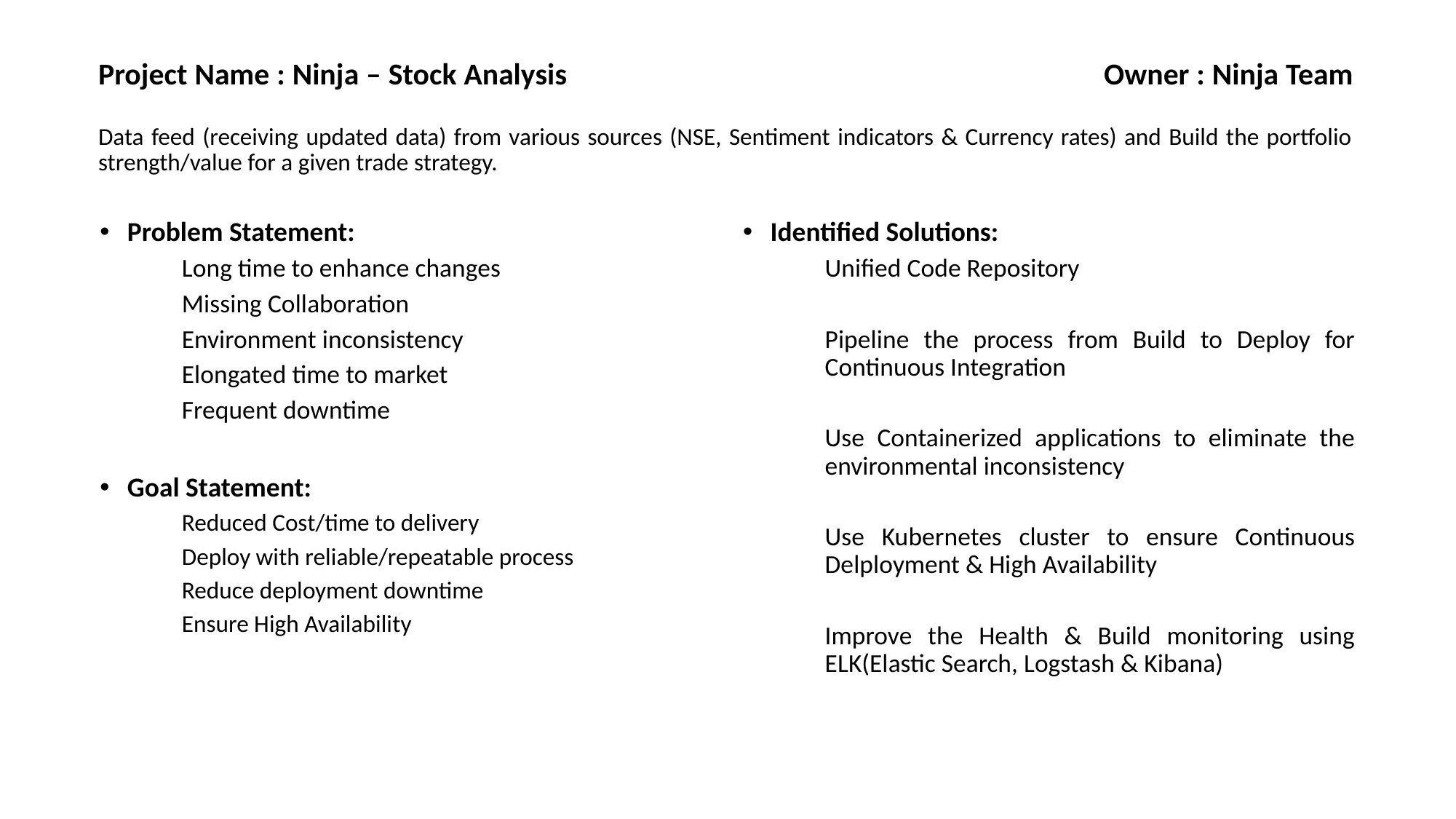

Project Name : Ninja – Stock Analysis                                                                          Owner : Ninja Team
Data feed (receiving updated data) from various sources (NSE, Sentiment indicators & Currency rates) and Build the portfolio strength/value for a given trade strategy.
Problem Statement:
	Long time to enhance changes
 	Missing Collaboration
	Environment inconsistency
	Elongated time to market
	Frequent downtime

Goal Statement:
	Reduced Cost/time to delivery
	Deploy with reliable/repeatable process
	Reduce deployment downtime
	Ensure High Availability
Identified Solutions:
	Unified Code Repository

	Pipeline the process from Build to Deploy for Continuous Integration

	Use Containerized applications to eliminate the environmental inconsistency

	Use Kubernetes cluster to ensure Continuous Delployment & High Availability

	Improve the Health & Build monitoring using ELK(Elastic Search, Logstash & Kibana)